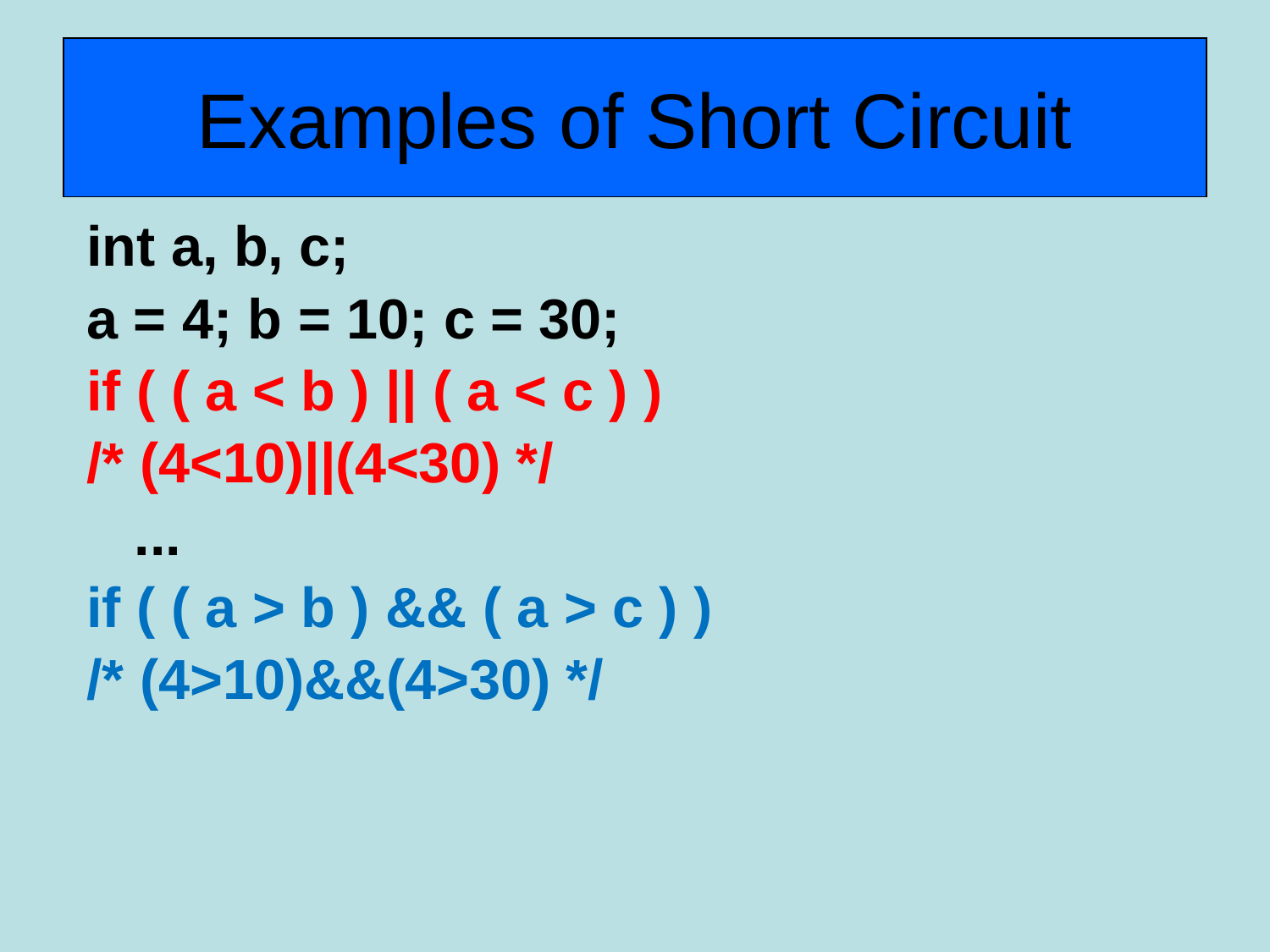

# Examples of Short Circuit
int a, b, c;
a = 4; b = 10; c = 30;
if ( ( a < b ) || ( a < c ) )
/* (4<10)||(4<30) */
	...
if ( ( a > b ) && ( a > c ) )
/* (4>10)&&(4>30) */